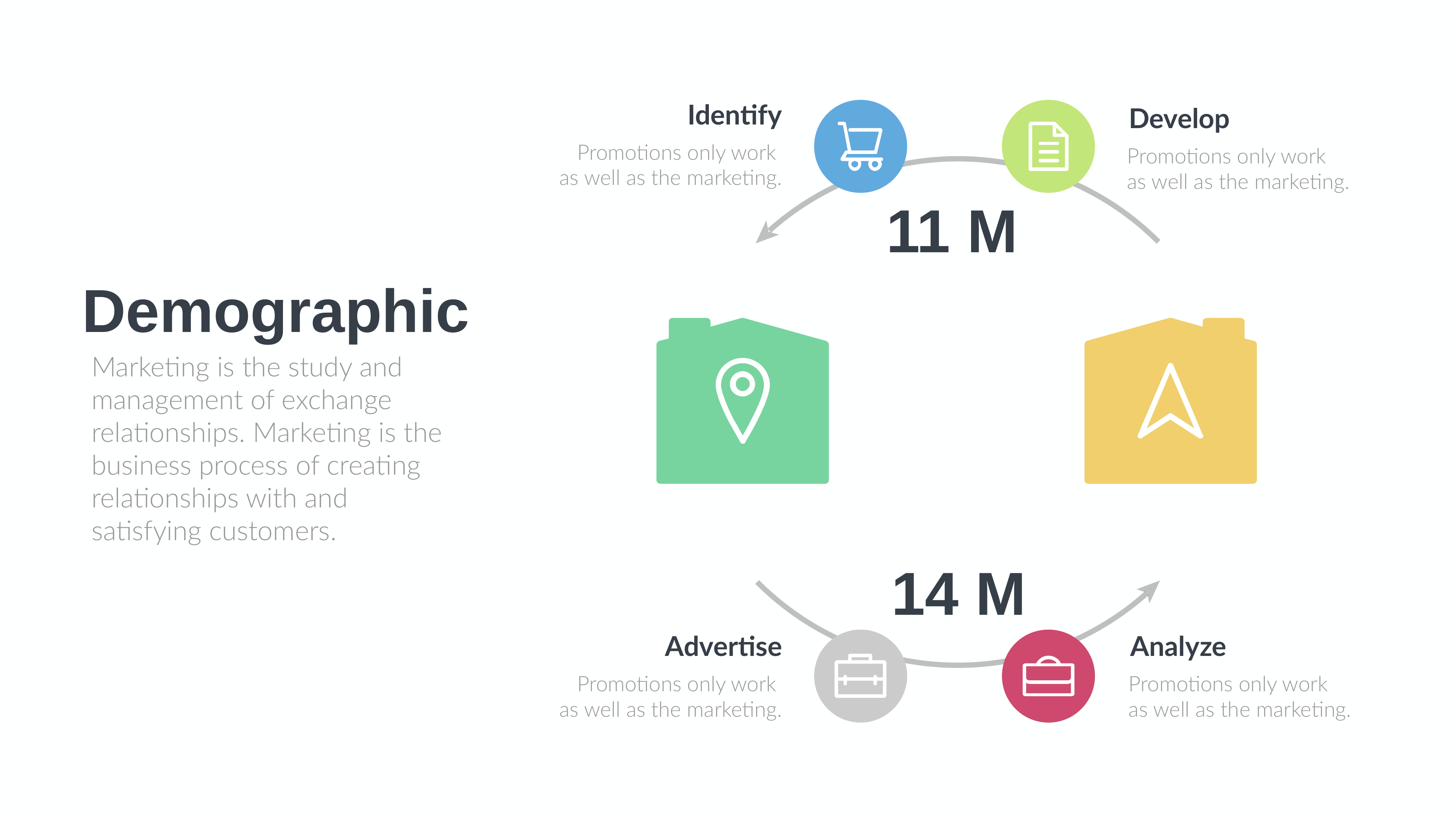

Identify
Develop

Promotions only work
as well as the marketing.
Promotions only work
as well as the marketing.

11 M

Demographic
Marketing is the study and management of exchange relationships. Marketing is the business process of creating relationships with and satisfying customers.

14 M

Advertise
Analyze

Promotions only work
as well as the marketing.
Promotions only work
as well as the marketing.